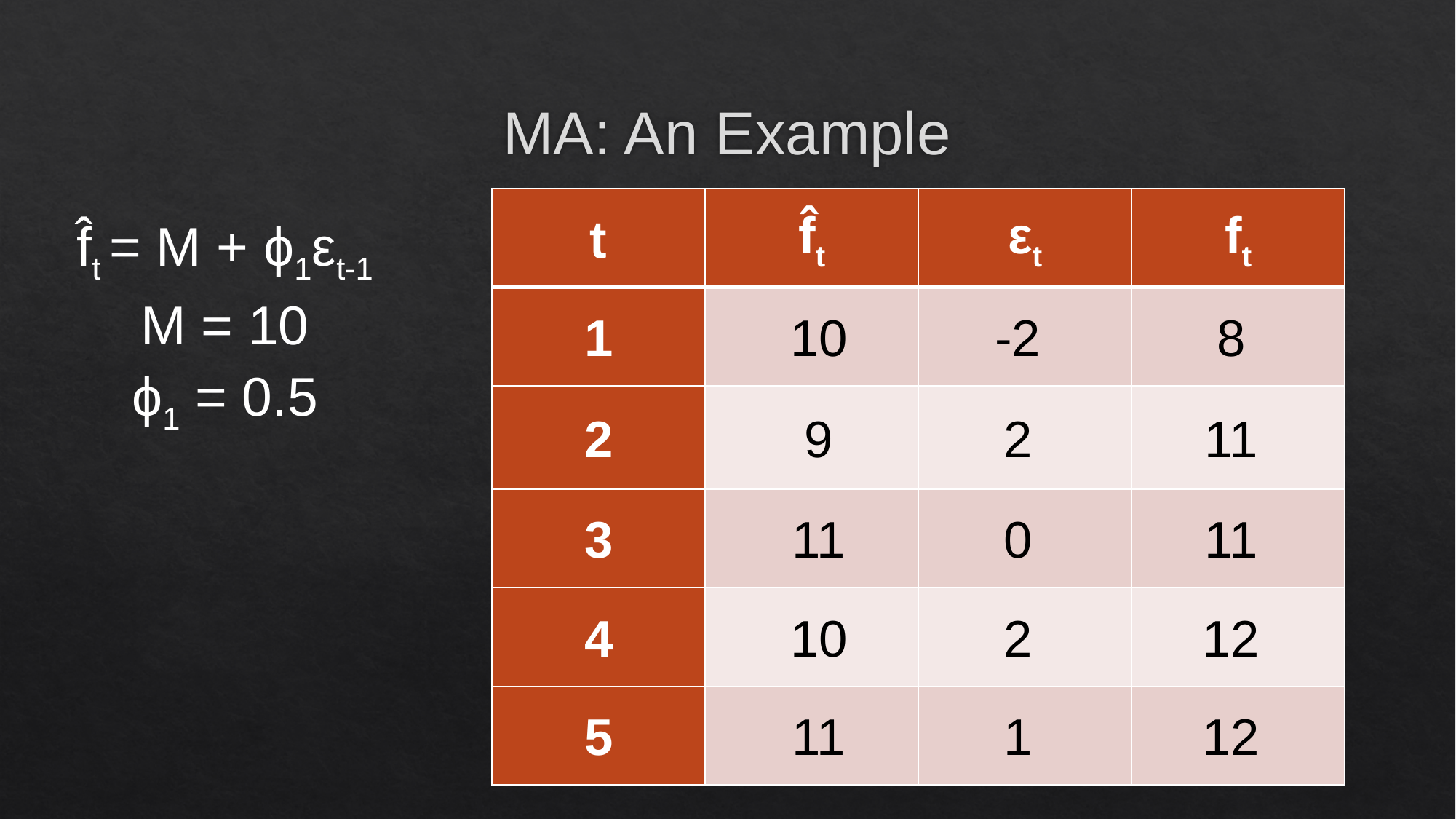

# MA: An Example
| t | f̂t | εt | ft |
| --- | --- | --- | --- |
| 1 | 10 | -2 | 8 |
| 2 | 9 | 2 | 11 |
| 3 | 11 | 0 | 11 |
| 4 | 10 | 2 | 12 |
| 5 | 11 | 1 | 12 |
f̂t = M + ϕ1εt-1
M = 10
ϕ1 = 0.5